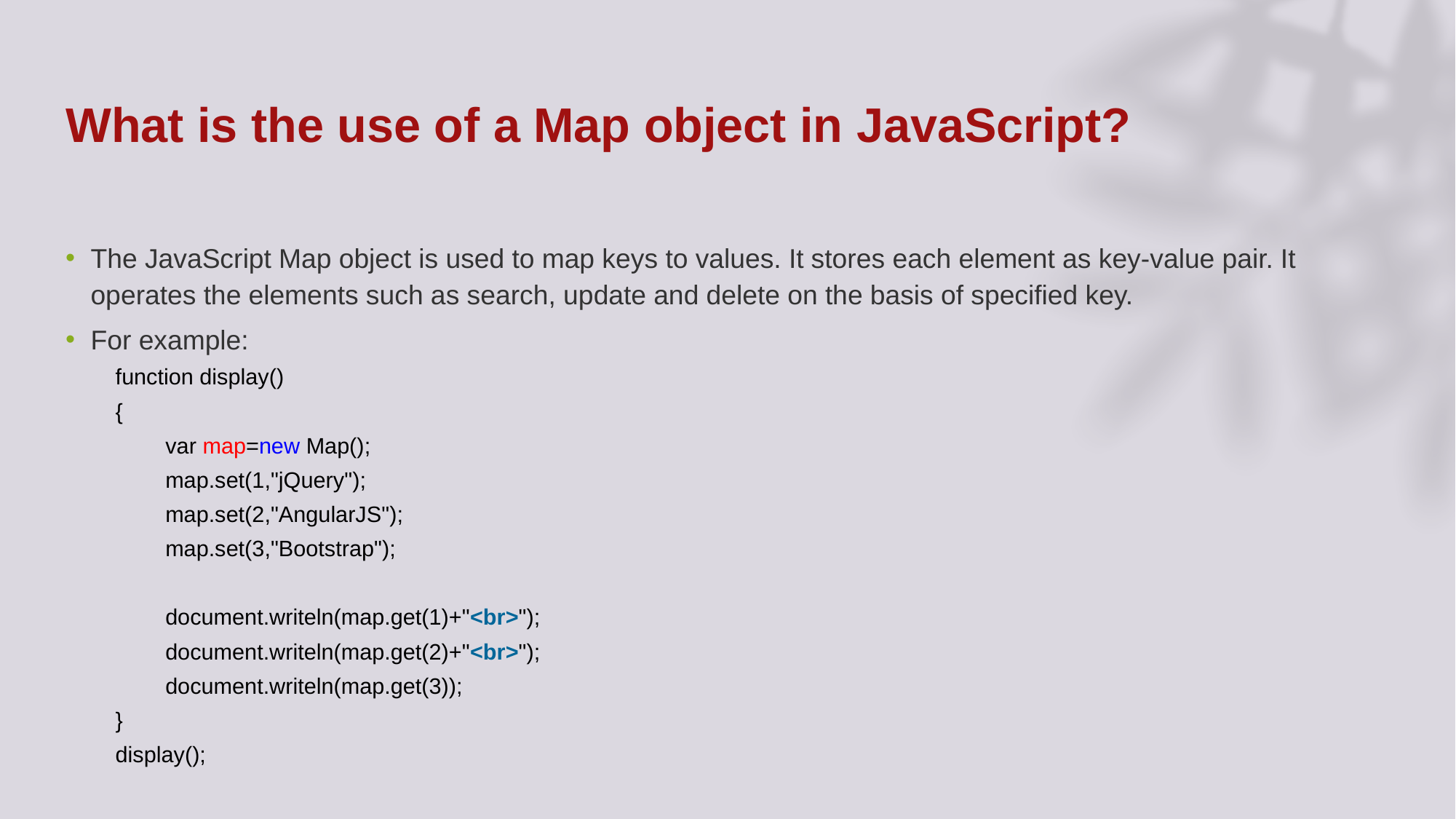

# What is the use of a Map object in JavaScript?
The JavaScript Map object is used to map keys to values. It stores each element as key-value pair. It operates the elements such as search, update and delete on the basis of specified key.
For example:
function display()
{
var map=new Map();
map.set(1,"jQuery");
map.set(2,"AngularJS");
map.set(3,"Bootstrap");

document.writeln(map.get(1)+"<br>");
document.writeln(map.get(2)+"<br>");
document.writeln(map.get(3));
}
display();